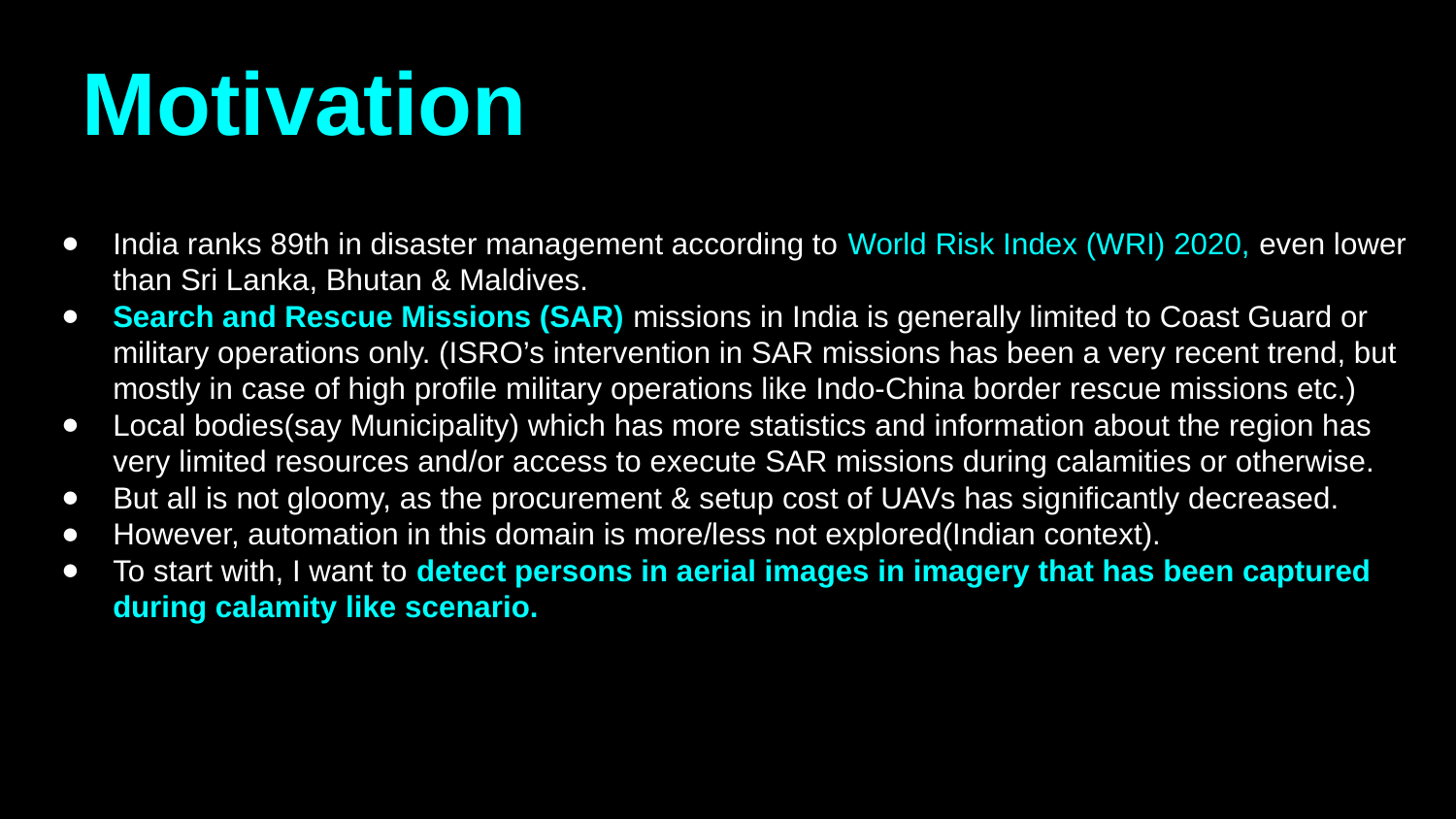

# Motivation

India ranks 89th in disaster management according to World Risk Index (WRI) 2020, even lower than Sri Lanka, Bhutan & Maldives.
Search and Rescue Missions (SAR) missions in India is generally limited to Coast Guard or military operations only. (ISRO’s intervention in SAR missions has been a very recent trend, but mostly in case of high profile military operations like Indo-China border rescue missions etc.)
Local bodies(say Municipality) which has more statistics and information about the region has very limited resources and/or access to execute SAR missions during calamities or otherwise.
But all is not gloomy, as the procurement & setup cost of UAVs has significantly decreased.
However, automation in this domain is more/less not explored(Indian context).
To start with, I want to detect persons in aerial images in imagery that has been captured  during calamity like scenario.